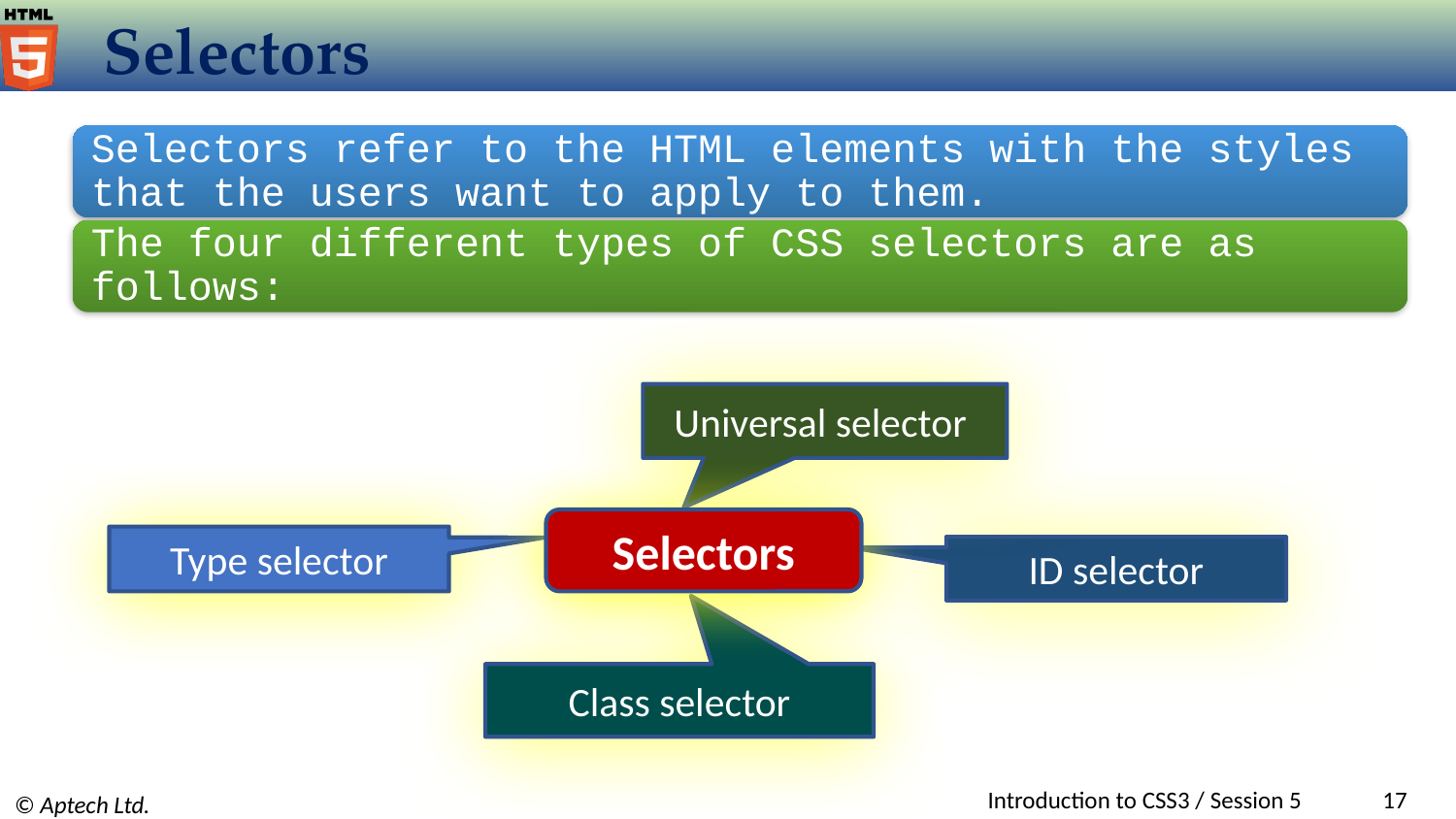

# Selectors

Selectors refer to the HTML elements with the styles that the users want to apply to them.

The four different types of CSS selectors are as follows:
Universal selector
Selectors
Type selector
ID selector
Class selector
Introduction to CSS3 / Session 5
17